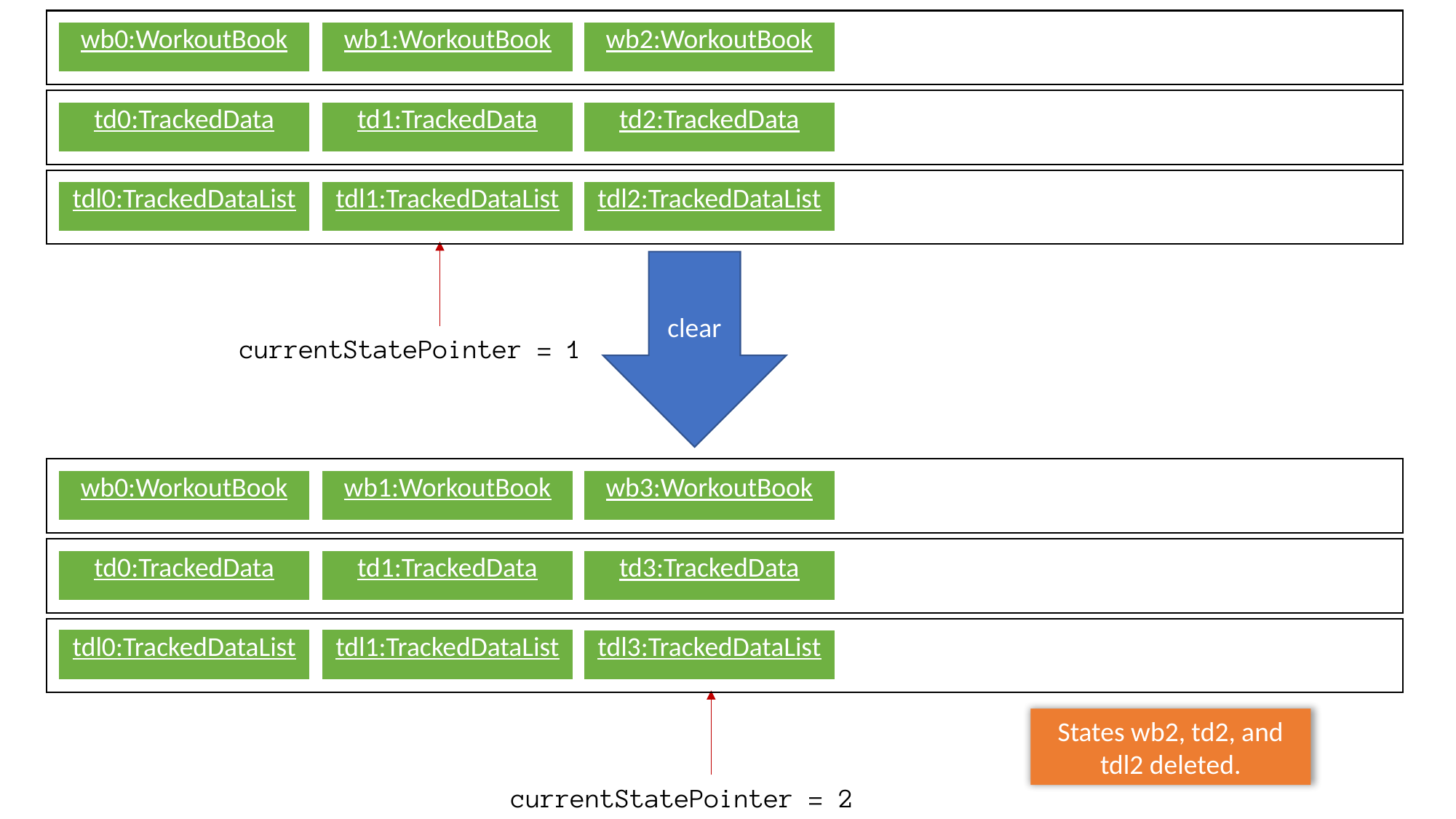

| wb0:WorkoutBook |
| --- |
| wb1:WorkoutBook |
| --- |
| wb2:WorkoutBook |
| --- |

| td0:TrackedData |
| --- |
| td1:TrackedData |
| --- |
| td2:TrackedData |
| --- |

| tdl0:TrackedDataList |
| --- |
| tdl1:TrackedDataList |
| --- |
| tdl2:TrackedDataList |
| --- |
clear
currentStatePointer = 1

| wb0:WorkoutBook |
| --- |
| wb1:WorkoutBook |
| --- |
| wb3:WorkoutBook |
| --- |

| td0:TrackedData |
| --- |
| td1:TrackedData |
| --- |
| td3:TrackedData |
| --- |

| tdl0:TrackedDataList |
| --- |
| tdl1:TrackedDataList |
| --- |
| tdl3:TrackedDataList |
| --- |
States wb2, td2, and tdl2 deleted.
currentStatePointer = 2